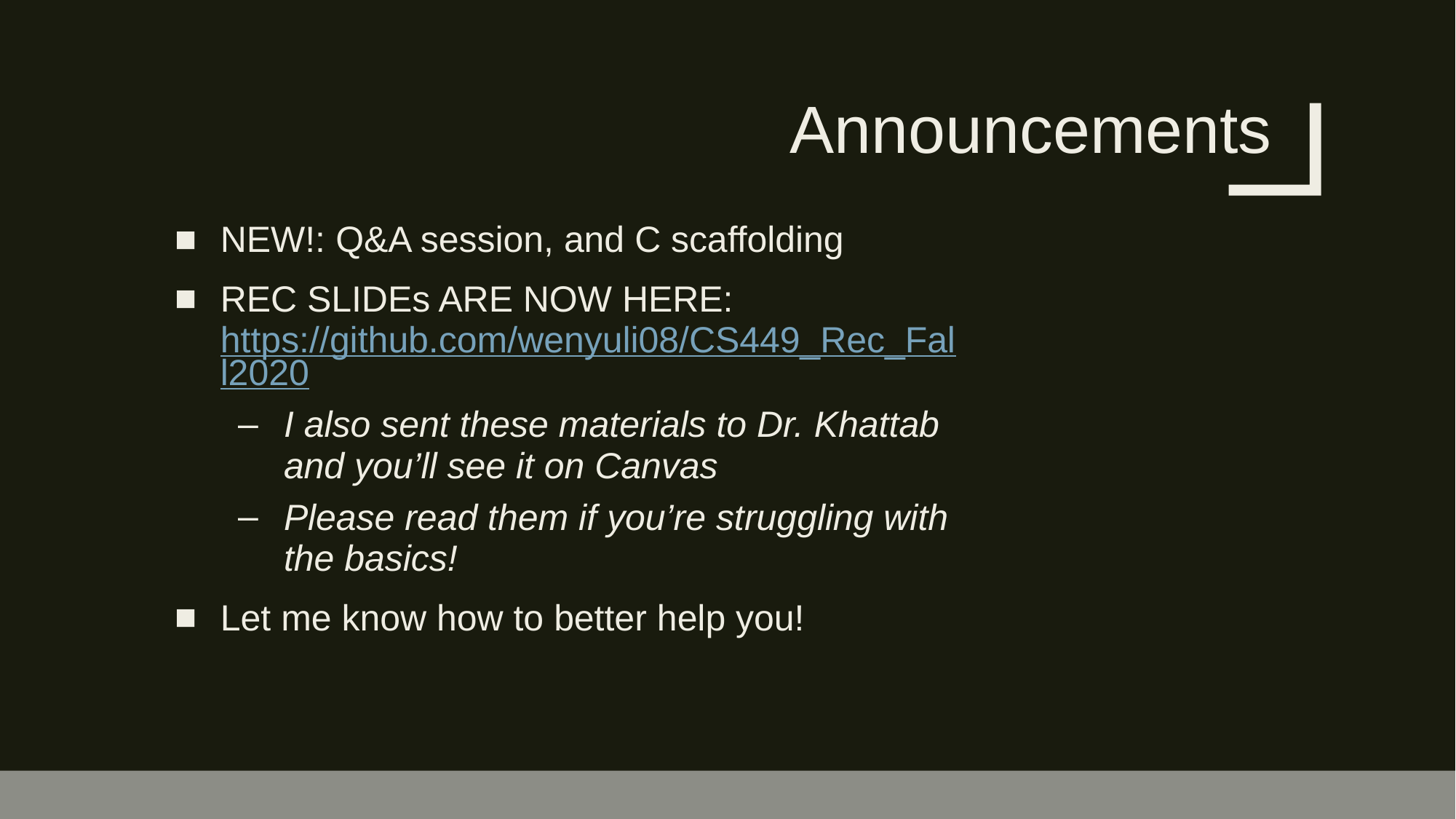

# Announcements

NEW!: Q&A session, and C scaffolding
REC SLIDEs ARE NOW HERE: https://github.com/wenyuli08/CS449_Rec_Fall2020
I also sent these materials to Dr. Khattab and you’ll see it on Canvas
Please read them if you’re struggling with the basics!
Let me know how to better help you!